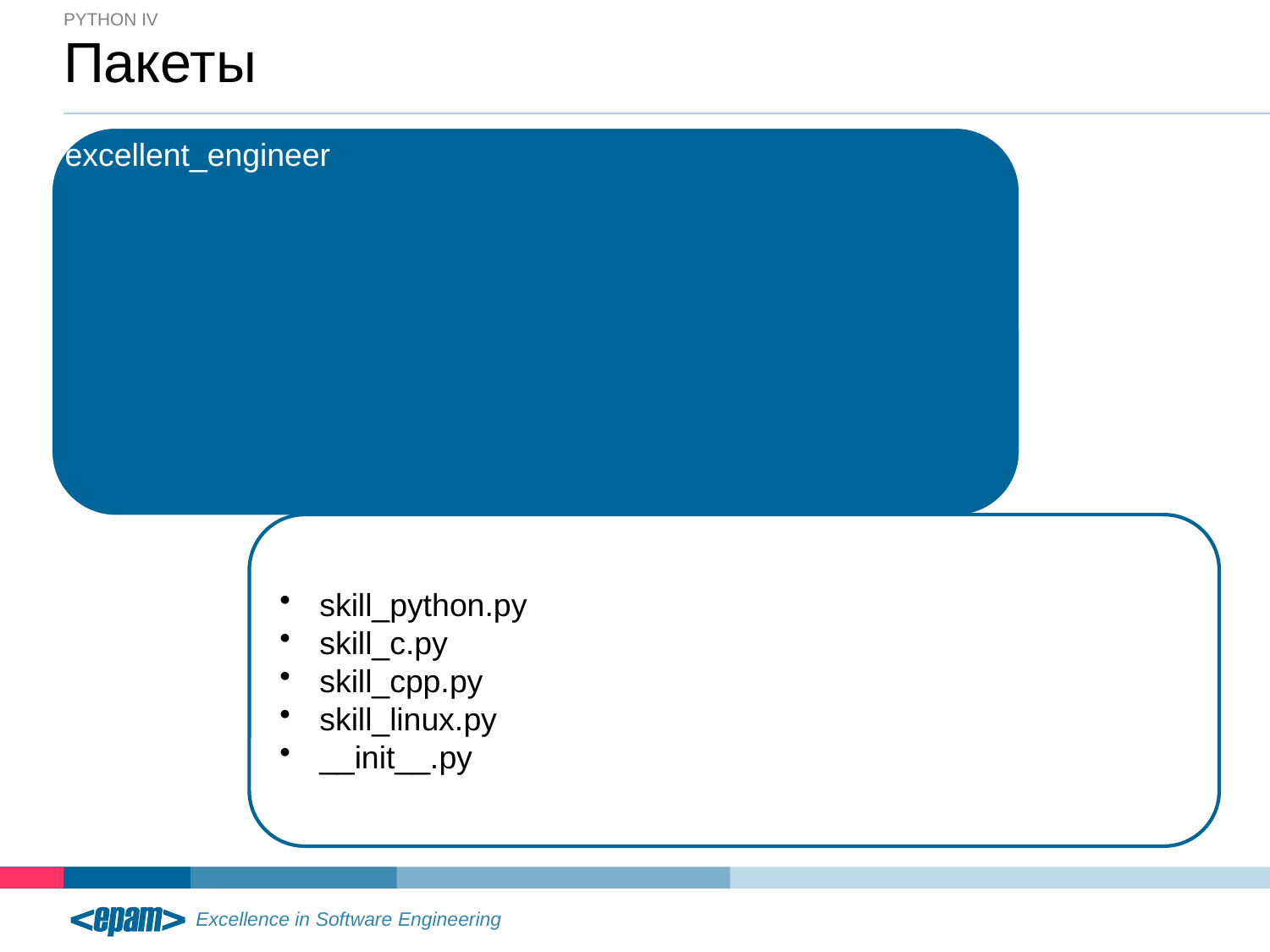

Python IV
# Пакеты
excellent_engineer
skill_python.py
skill_linux.py
__init__.py
skill_c.py
skill_cpp.py